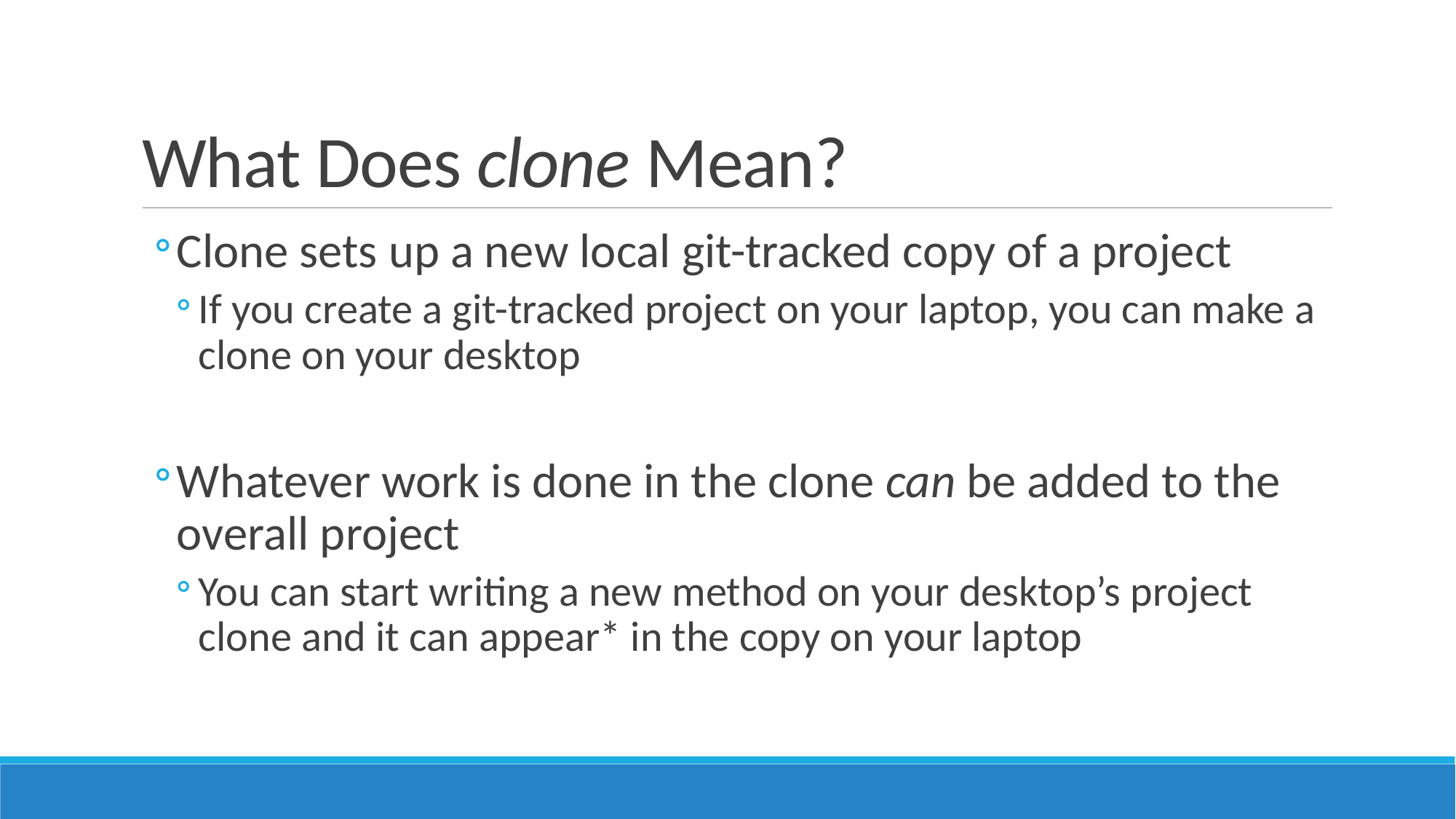

# What Does clone Mean?
Clone sets up a new local git-tracked copy of a project
If you create a git-tracked project on your laptop, you can make a clone on your desktop

Whatever work is done in the clone can be added to the overall project
You can start writing a new method on your desktop’s project clone and it can appear* in the copy on your laptop